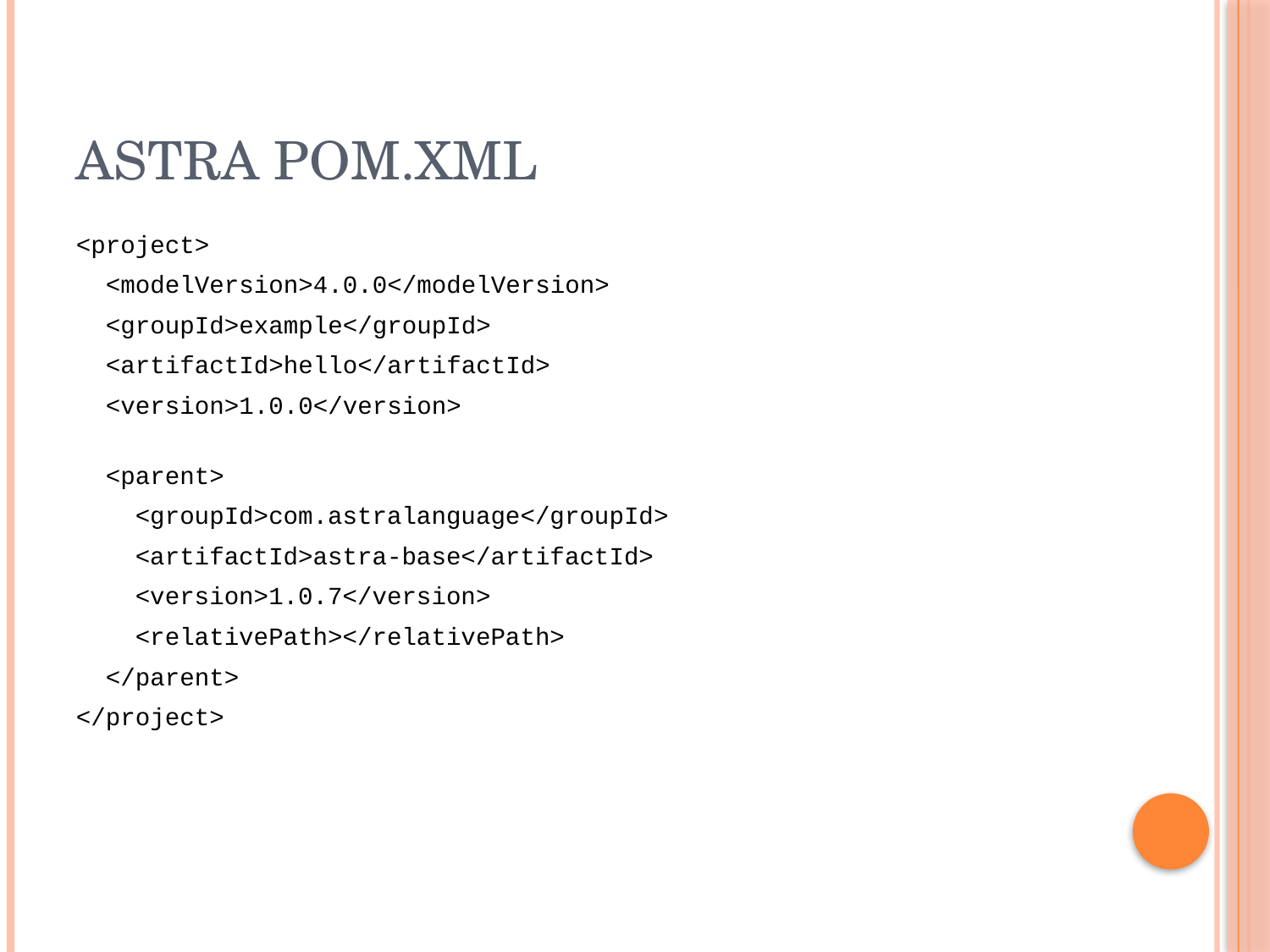

# ASTRA POM.XML
<project>
  <modelVersion>4.0.0</modelVersion>
  <groupId>example</groupId>
  <artifactId>hello</artifactId>
  <version>1.0.0</version>
  <parent>
    <groupId>com.astralanguage</groupId>
    <artifactId>astra-base</artifactId>
    <version>1.0.7</version>
    <relativePath></relativePath>
  </parent>
</project>